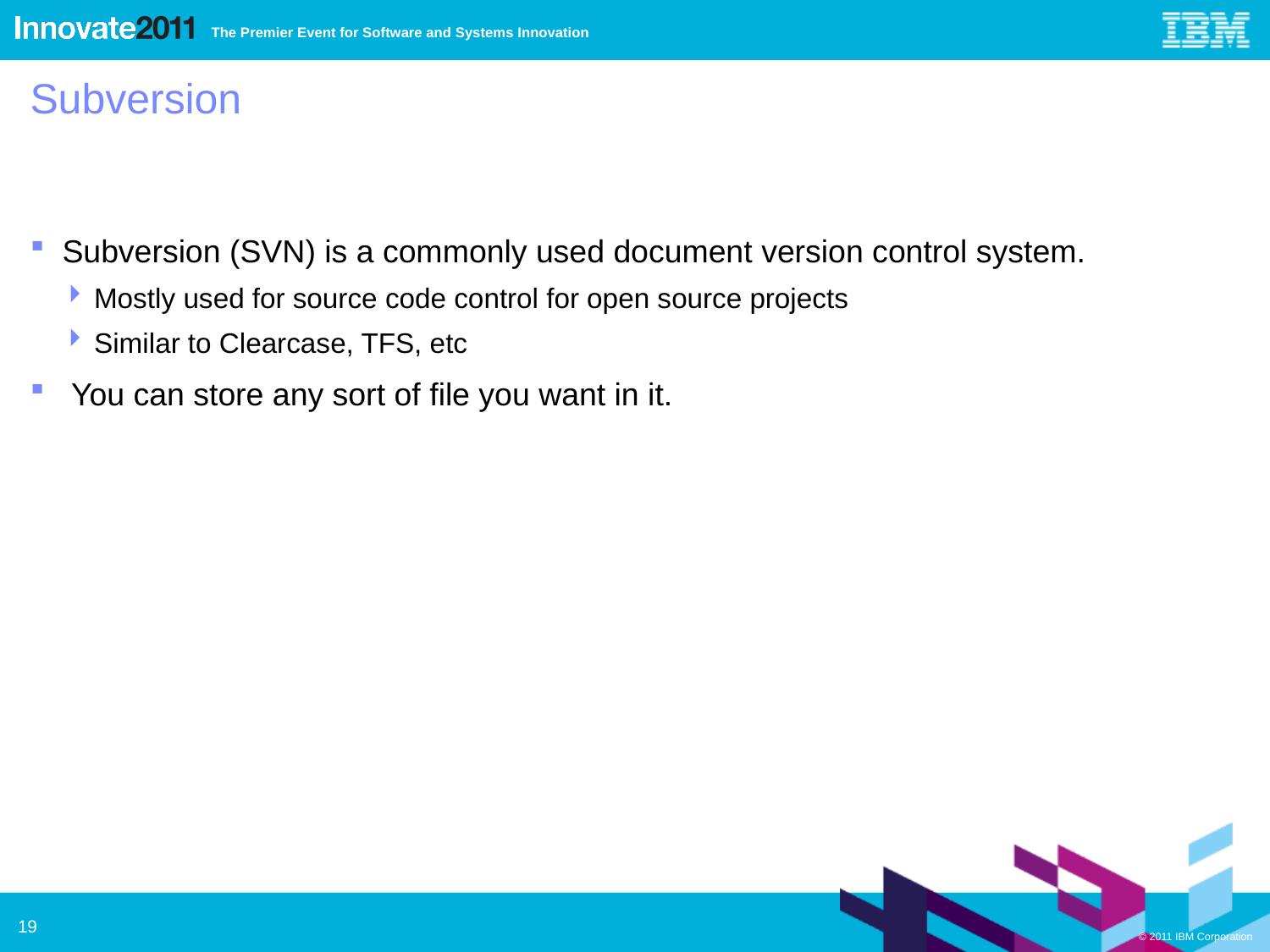

# Subversion
Subversion (SVN) is a commonly used document version control system.
Mostly used for source code control for open source projects
Similar to Clearcase, TFS, etc
 You can store any sort of file you want in it.